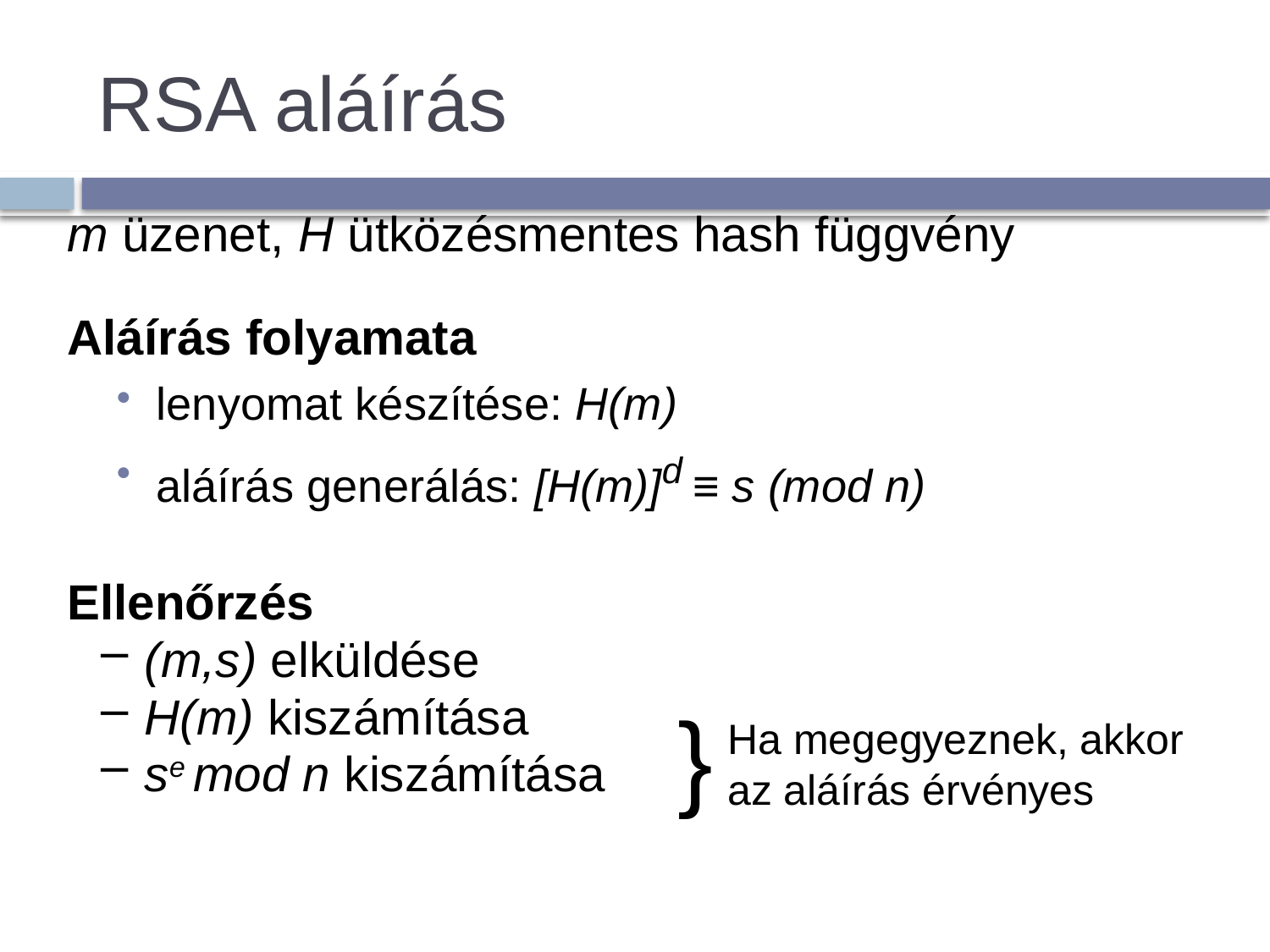

# RSA aláírás
m üzenet, H ütközésmentes hash függvény

Aláírás folyamata
lenyomat készítése: H(m)
aláírás generálás: [H(m)]d ≡ s (mod n)

Ellenőrzés
 (m,s) elküldése
 H(m) kiszámítása
 se mod n kiszámítása
}
Ha megegyeznek, akkor az aláírás érvényes